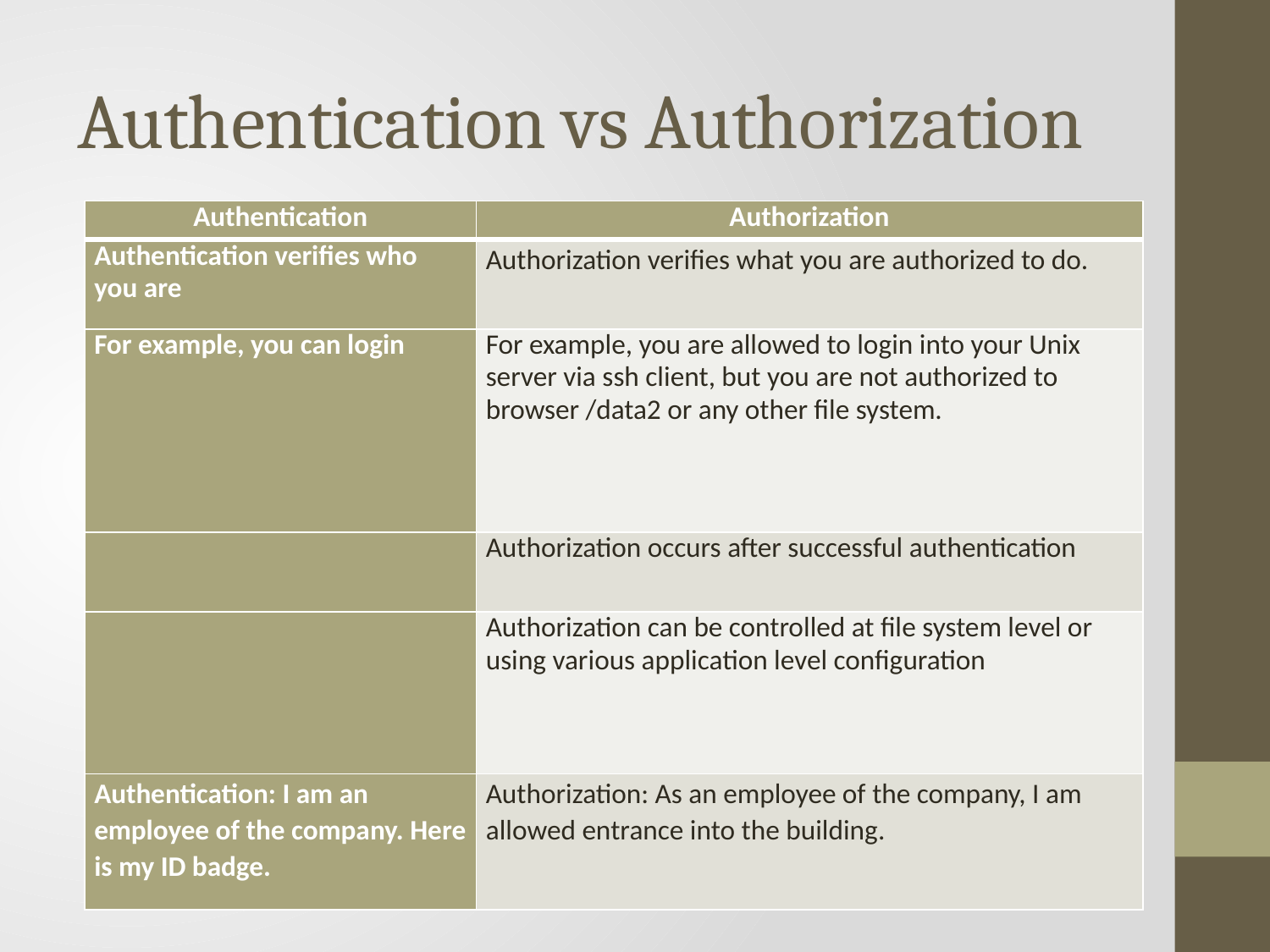

# Authentication vs Authorization
| Authentication | Authorization |
| --- | --- |
| Authentication verifies who you are | Authorization verifies what you are authorized to do. |
| For example, you can login | For example, you are allowed to login into your Unix server via ssh client, but you are not authorized to browser /data2 or any other file system. |
|  | Authorization occurs after successful authentication |
|  | Authorization can be controlled at file system level or using various application level configuration |
| Authentication: I am an employee of the company. Here is my ID badge. | Authorization: As an employee of the company, I am allowed entrance into the building. |